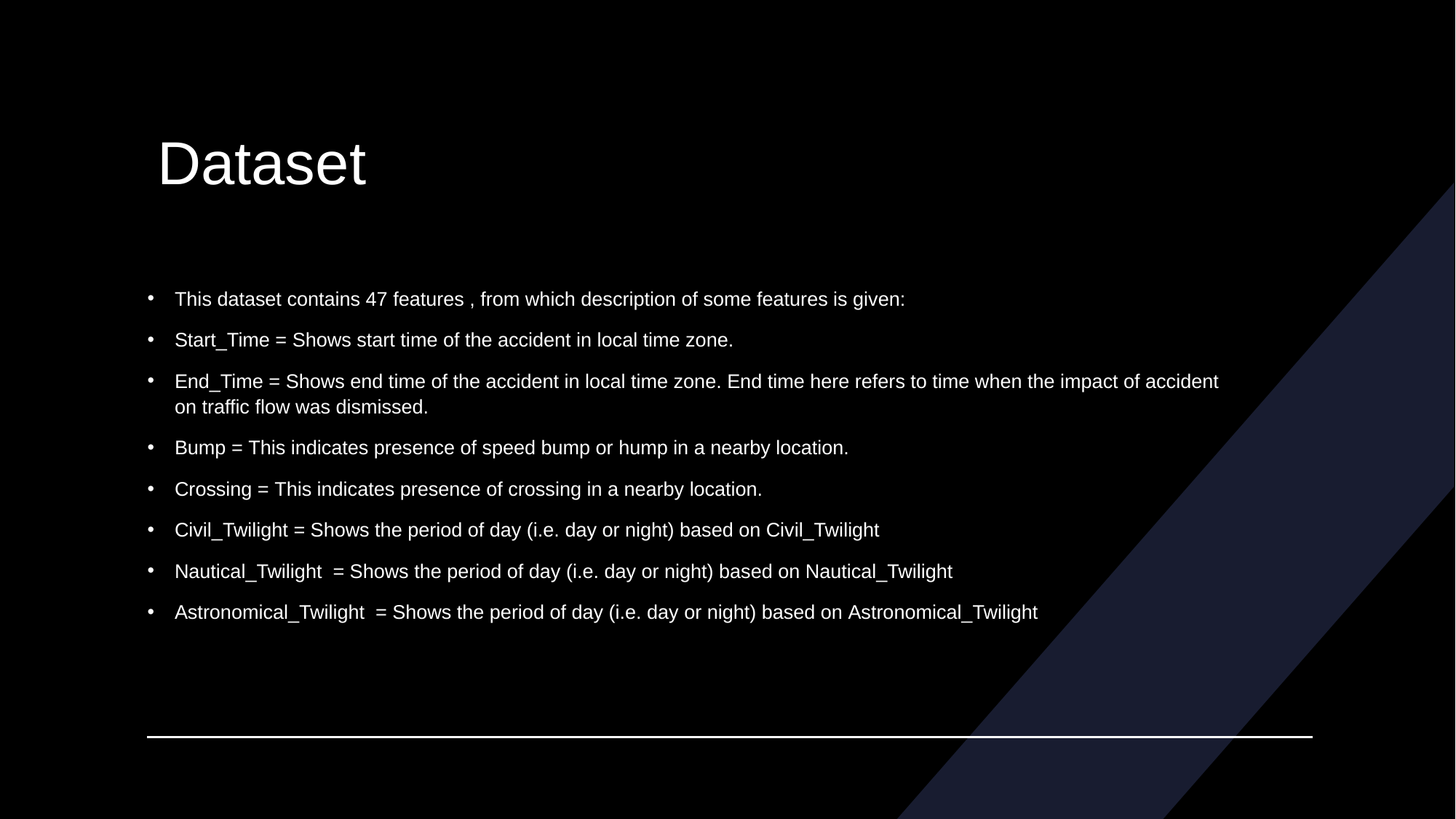

# Dataset

This dataset contains 47 features , from which description of some features is given:
Start_Time = Shows start time of the accident in local time zone.
End_Time = Shows end time of the accident in local time zone. End time here refers to time when the impact of accident on traffic flow was dismissed.
Bump = This indicates presence of speed bump or hump in a nearby location.
Crossing = This indicates presence of crossing in a nearby location.
Civil_Twilight = Shows the period of day (i.e. day or night) based on Civil_Twilight
Nautical_Twilight  = Shows the period of day (i.e. day or night) based on Nautical_Twilight
Astronomical_Twilight  = Shows the period of day (i.e. day or night) based on Astronomical_Twilight